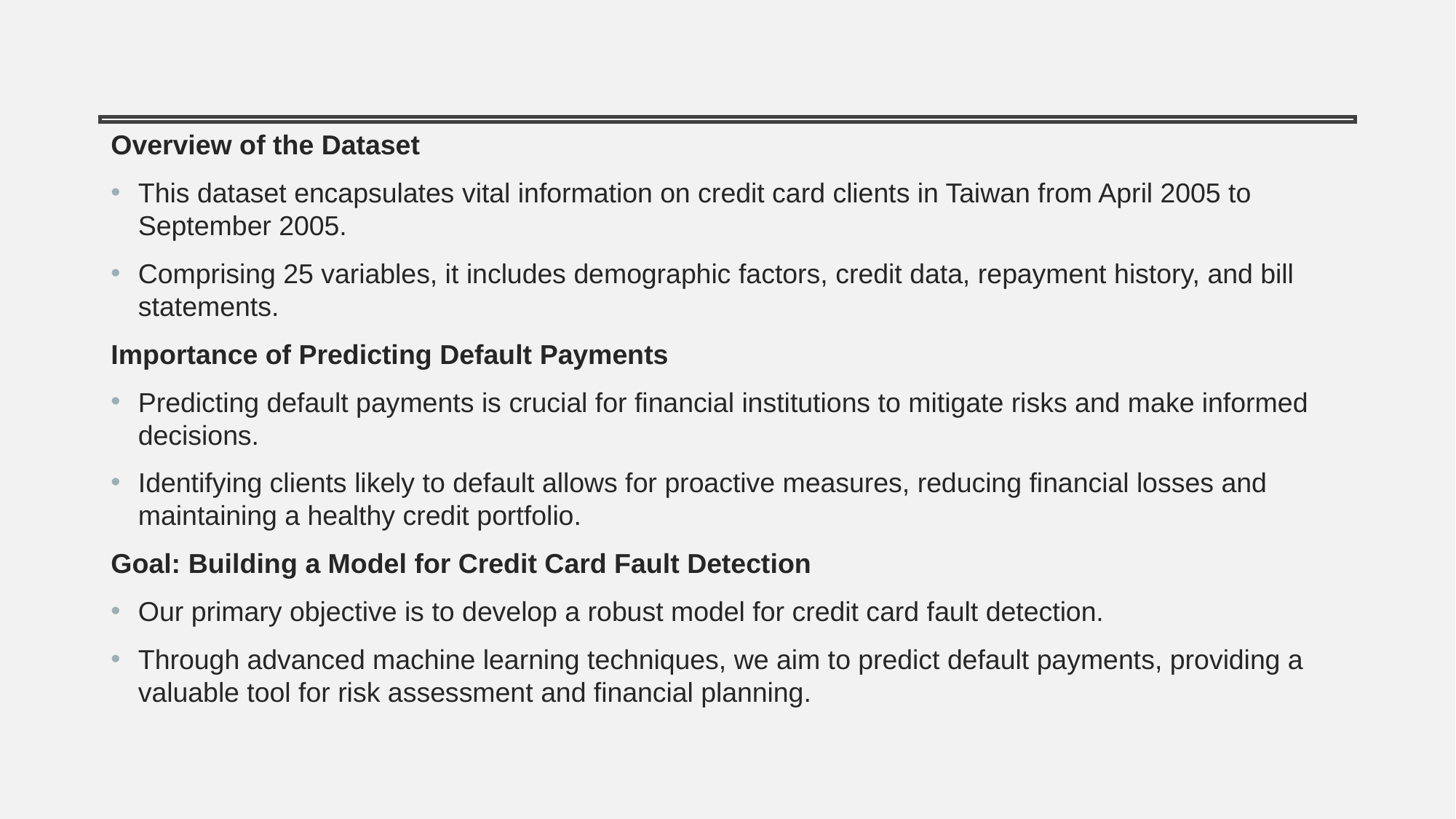

# Introduction
Overview of the Dataset
This dataset encapsulates vital information on credit card clients in Taiwan from April 2005 to September 2005.
Comprising 25 variables, it includes demographic factors, credit data, repayment history, and bill statements.
Importance of Predicting Default Payments
Predicting default payments is crucial for financial institutions to mitigate risks and make informed decisions.
Identifying clients likely to default allows for proactive measures, reducing financial losses and maintaining a healthy credit portfolio.
Goal: Building a Model for Credit Card Fault Detection
Our primary objective is to develop a robust model for credit card fault detection.
Through advanced machine learning techniques, we aim to predict default payments, providing a valuable tool for risk assessment and financial planning.